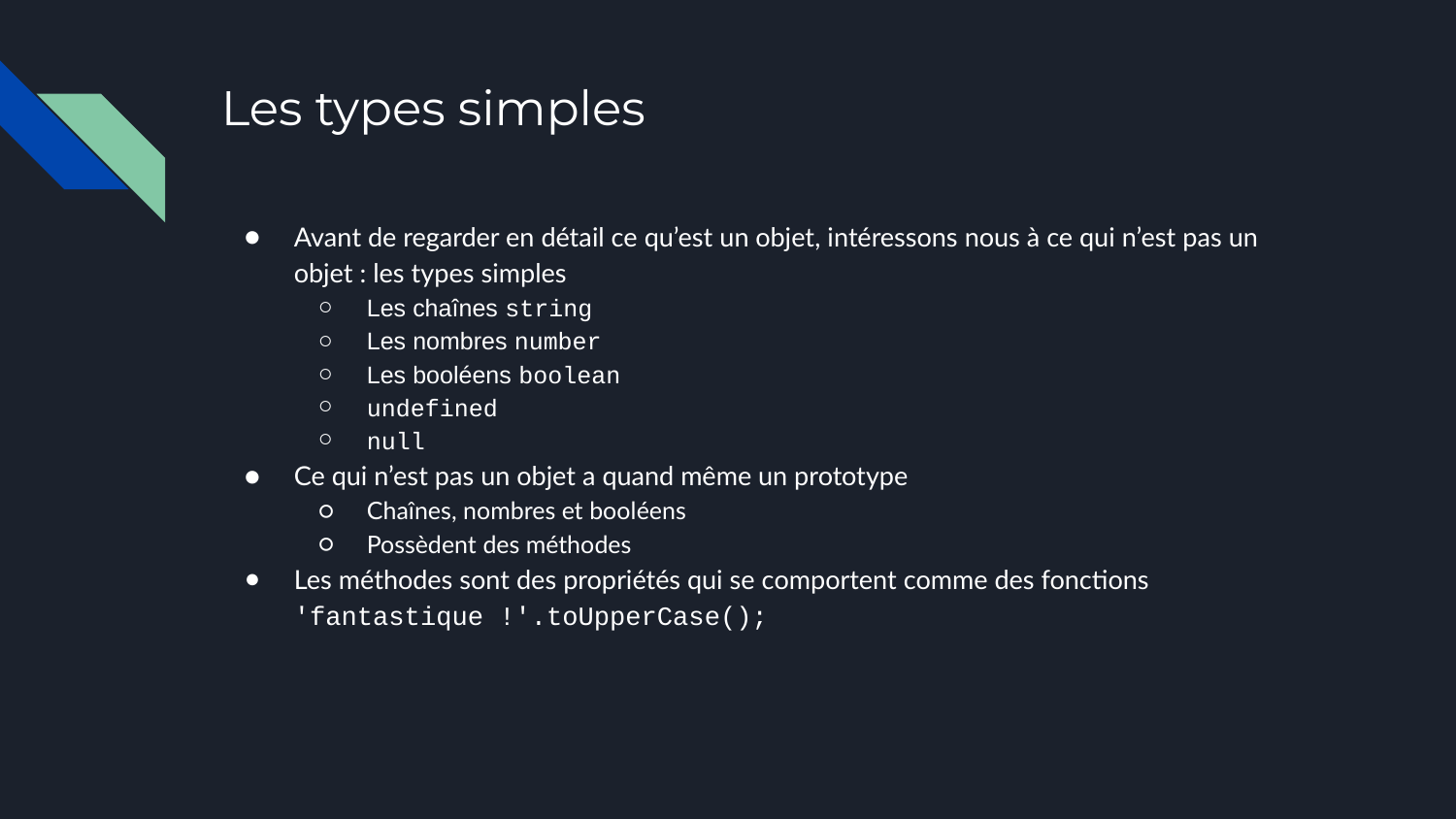

# Les types simples
Avant de regarder en détail ce qu’est un objet, intéressons nous à ce qui n’est pas un objet : les types simples
Les chaînes string
Les nombres number
Les booléens boolean
undefined
null
Ce qui n’est pas un objet a quand même un prototype
Chaînes, nombres et booléens
Possèdent des méthodes
Les méthodes sont des propriétés qui se comportent comme des fonctions
'fantastique !'.toUpperCase();